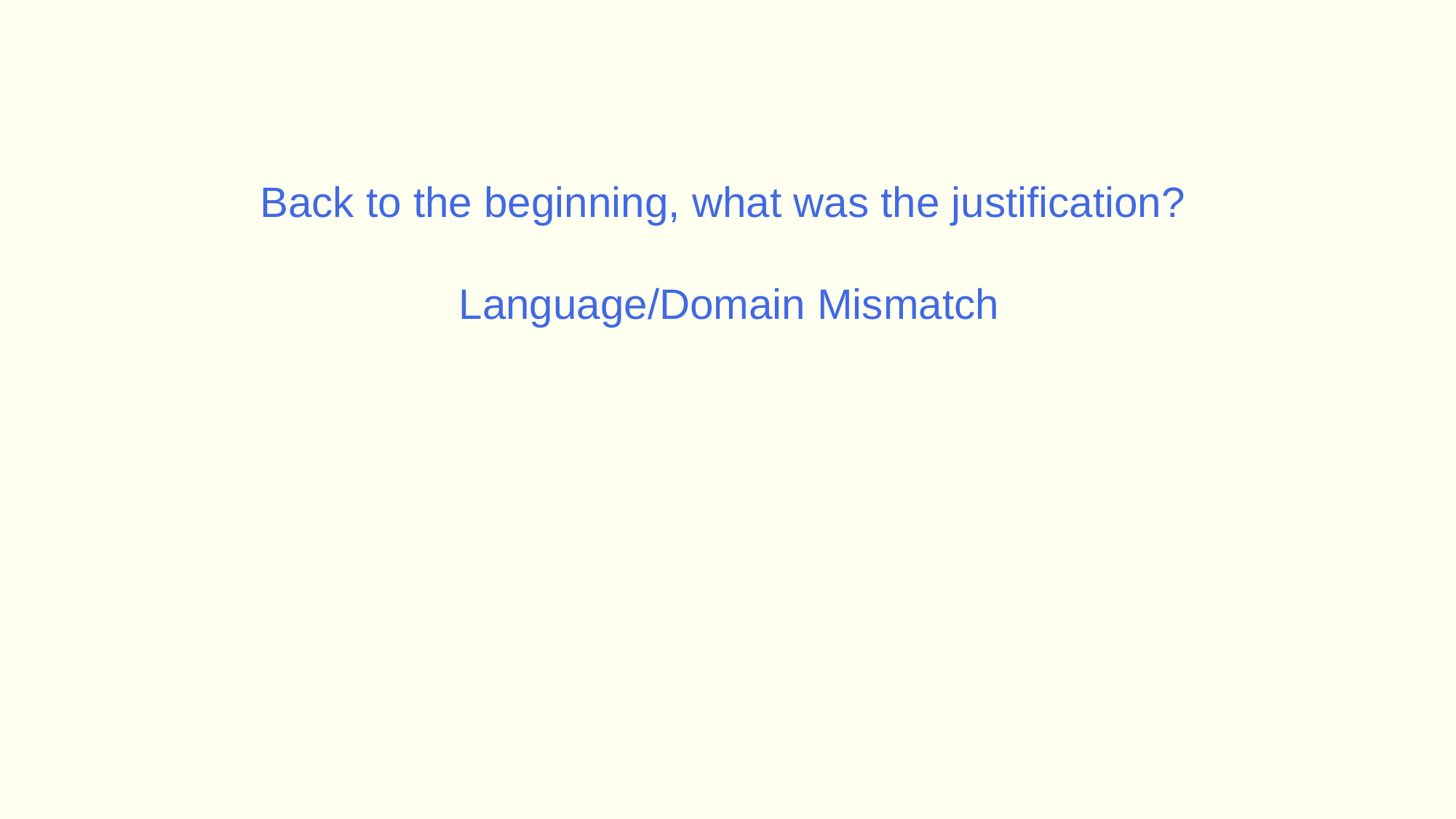

Back to the beginning, what was the justification?

Language/Domain Mismatch